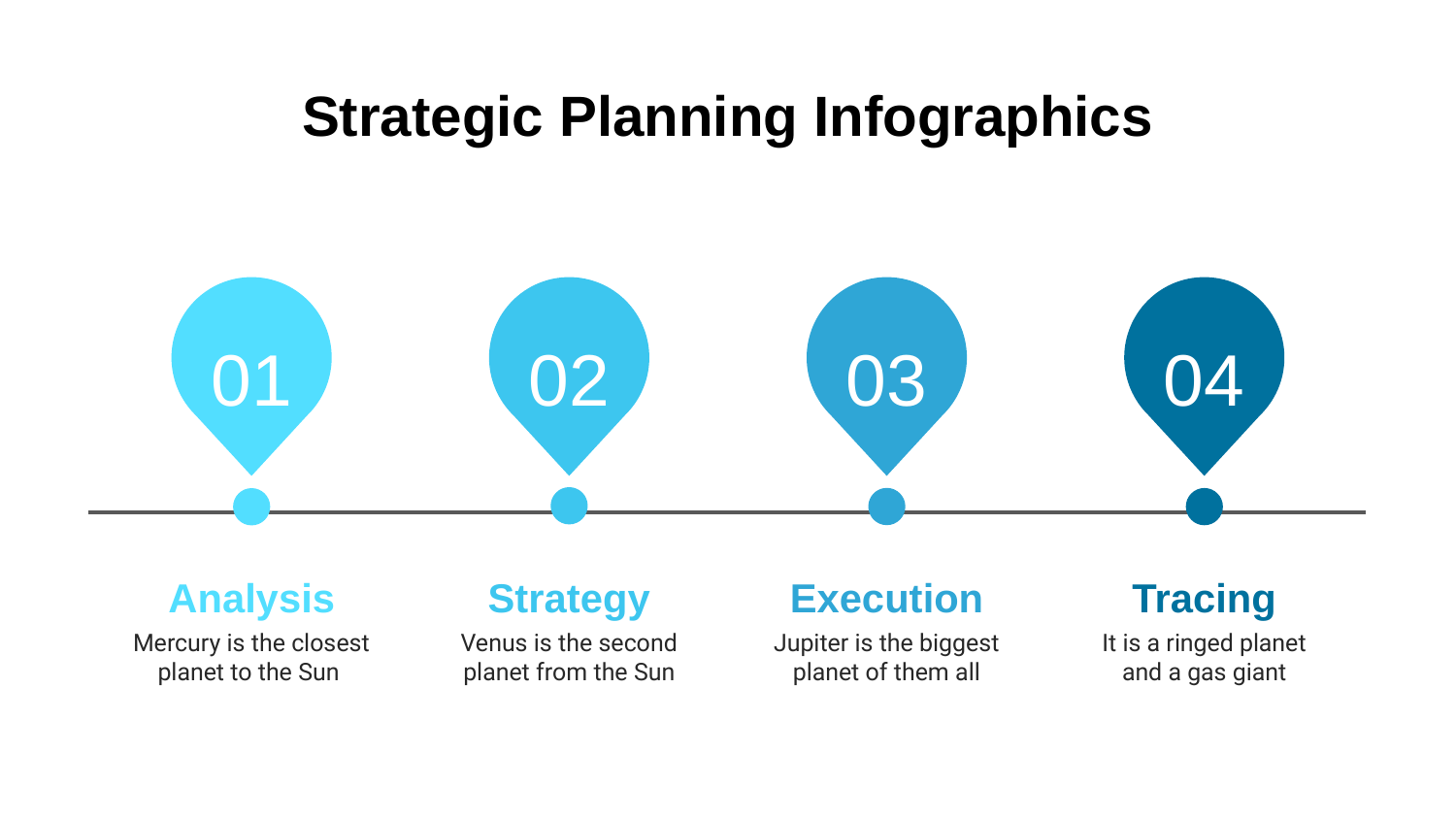

Strategic Planning Infographics
01

Analysis
Mercury is the closest planet to the Sun
02

Strategy
Venus is the second planet from the Sun

03

Execution
Jupiter is the biggest planet of them all
04

Tracing
It is a ringed planet and a gas giant